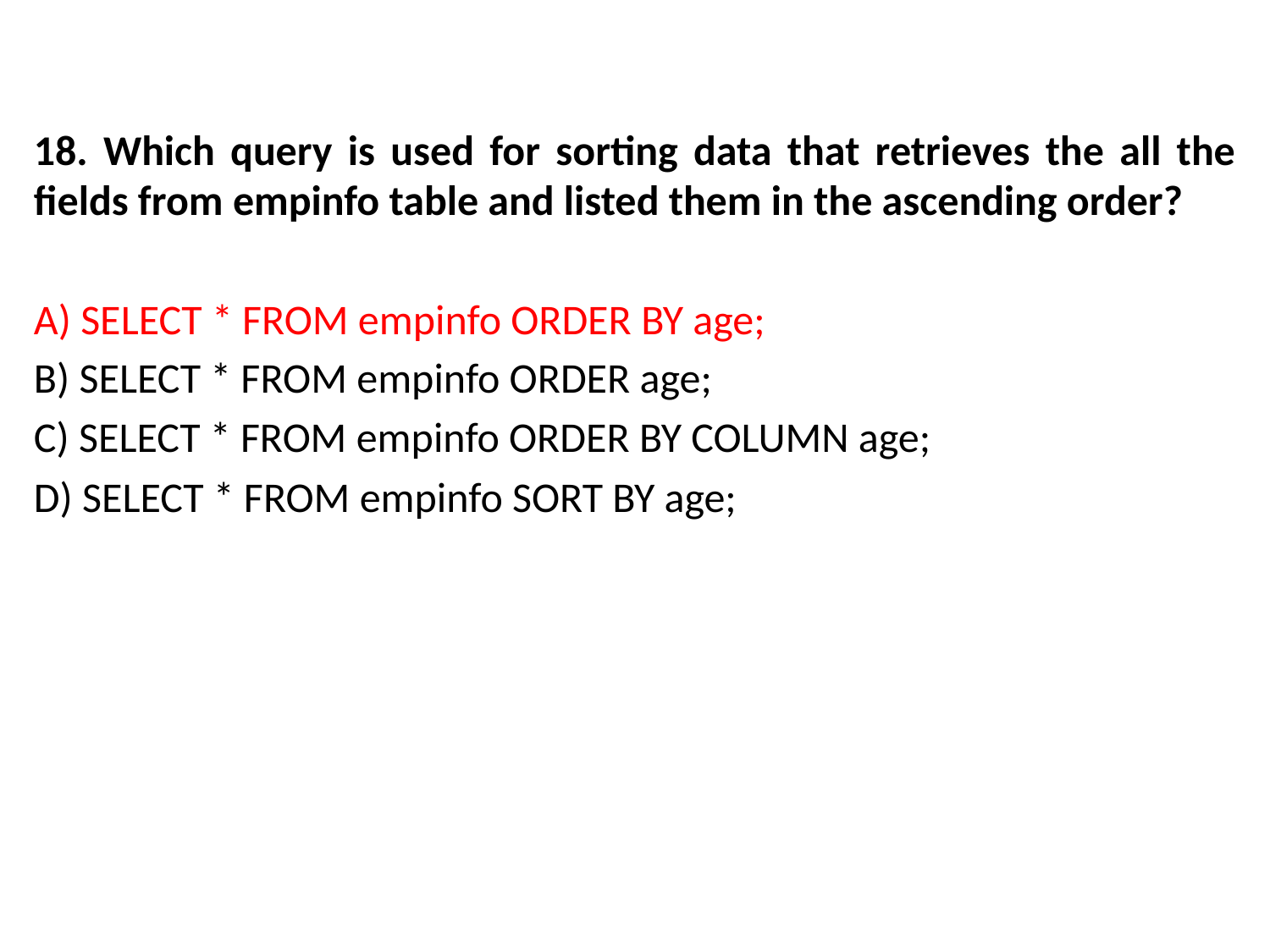

18. Which query is used for sorting data that retrieves the all the fields from empinfo table and listed them in the ascending order?

A) SELECT * FROM empinfo ORDER BY age;
B) SELECT * FROM empinfo ORDER age;
C) SELECT * FROM empinfo ORDER BY COLUMN age;
D) SELECT * FROM empinfo SORT BY age;